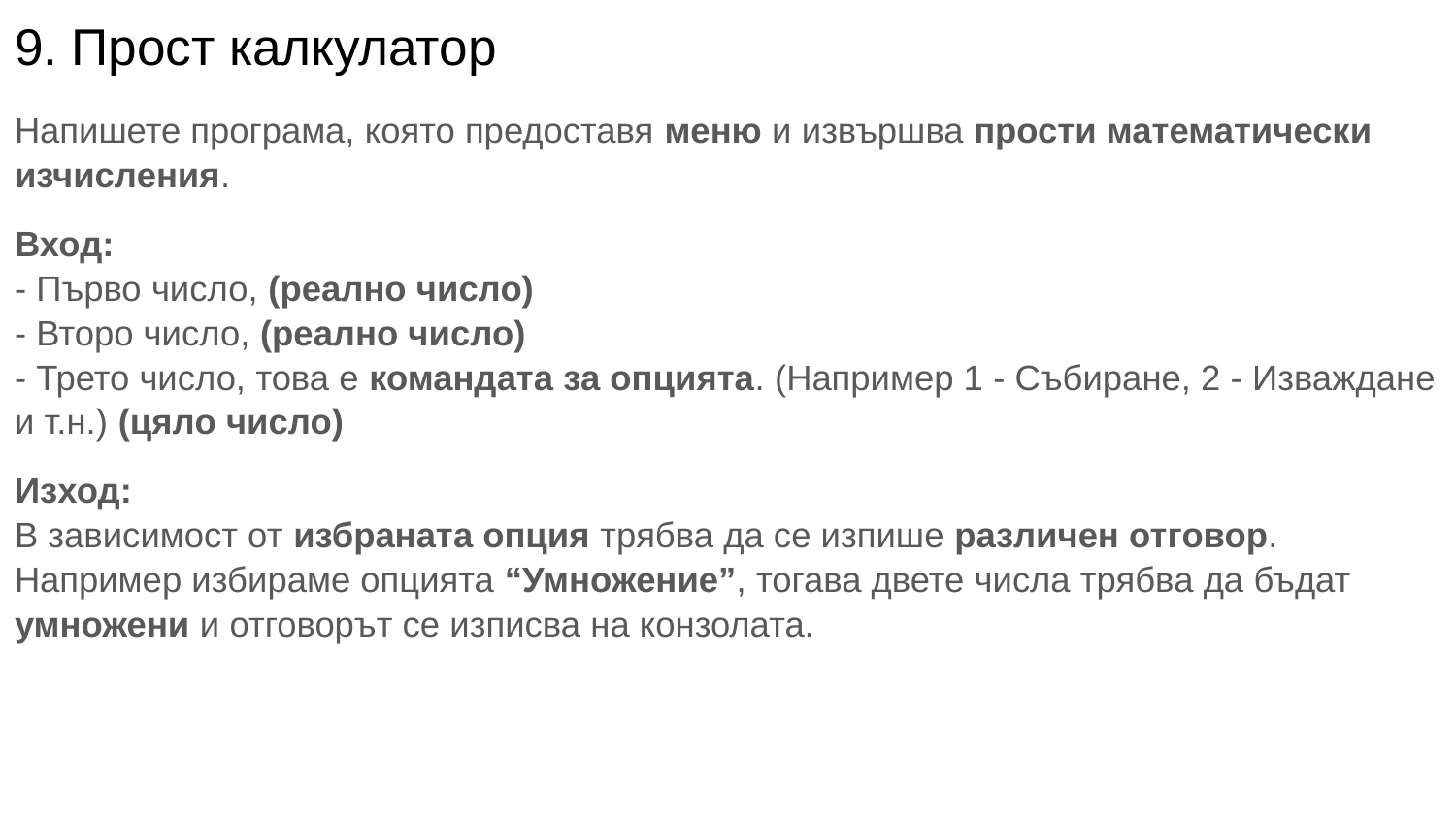

# 9. Прост калкулатор
Напишете програма, която предоставя меню и извършва прости математически изчисления.
Вход:
- Първо число, (реално число)
- Второ число, (реално число)
- Трето число, това е командата за опцията. (Например 1 - Събиране, 2 - Изваждане и т.н.) (цяло число)
Изход:
В зависимост от избраната опция трябва да се изпише различен отговор. Например избираме опцията “Умножение”, тогава двете числа трябва да бъдат умножени и отговорът се изписва на конзолата.